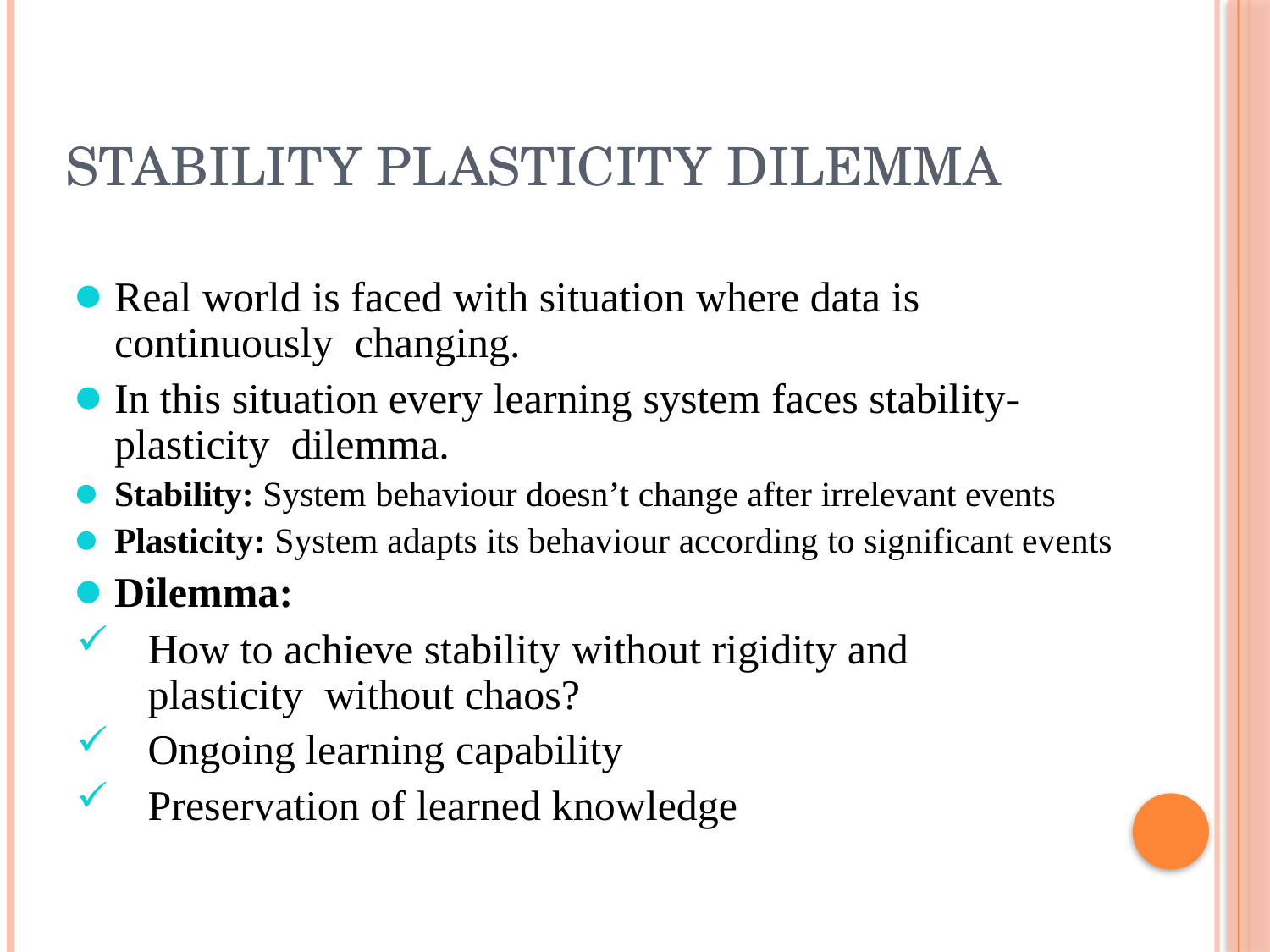

# Stability Plasticity Dilemma

Real world is faced with situation where data is continuously  changing.
In this situation every learning system faces stability-plasticity  dilemma.
Stability: System behaviour doesn’t change after irrelevant events
Plasticity: System adapts its behaviour according to significant events
Dilemma:
How to achieve stability without rigidity and plasticity  without chaos?
Ongoing learning capability
Preservation of learned knowledge